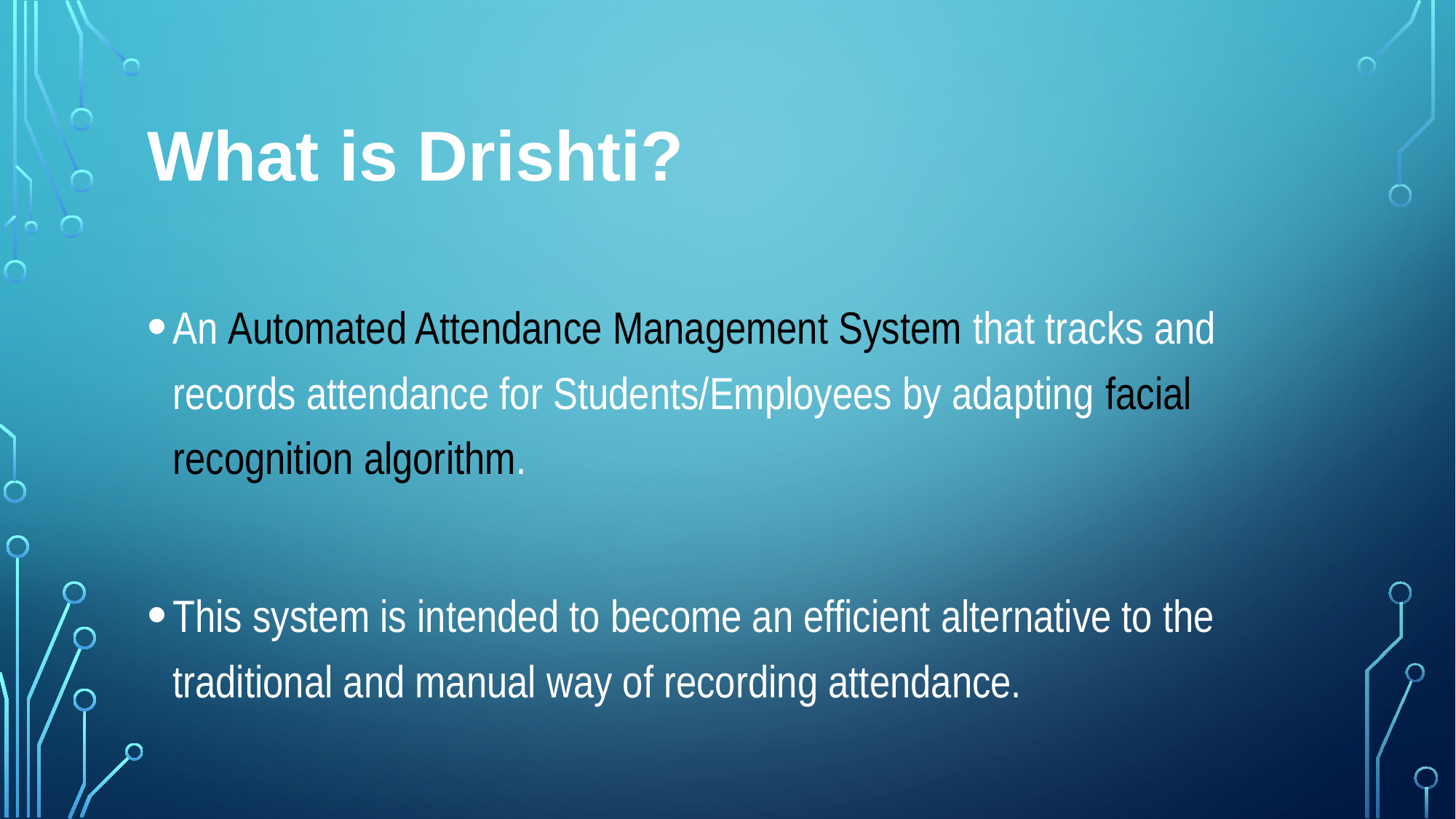

What is Drishti?

An Automated Attendance Management System that tracks and records attendance for Students/Employees by adapting facial recognition algorithm.

This system is intended to become an efficient alternative to the traditional and manual way of recording attendance.